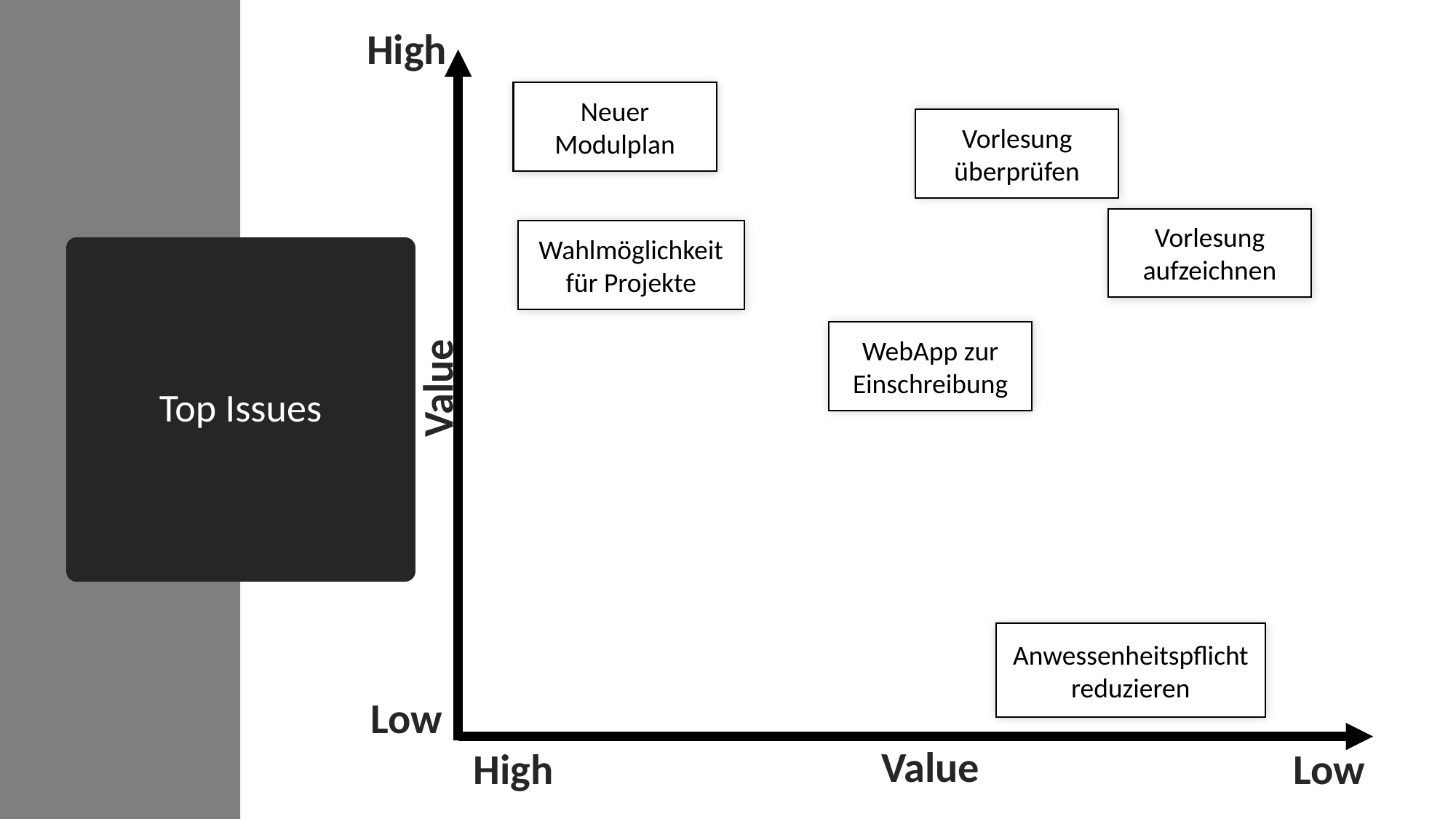

High
Neuer Modulplan
Vorlesung überprüfen
Vorlesung aufzeichnen
Wahlmöglichkeit für Projekte
# Top Issues
WebApp zur Einschreibung
Value
Anwessenheitspflicht reduzieren
Low
Value
High
Low